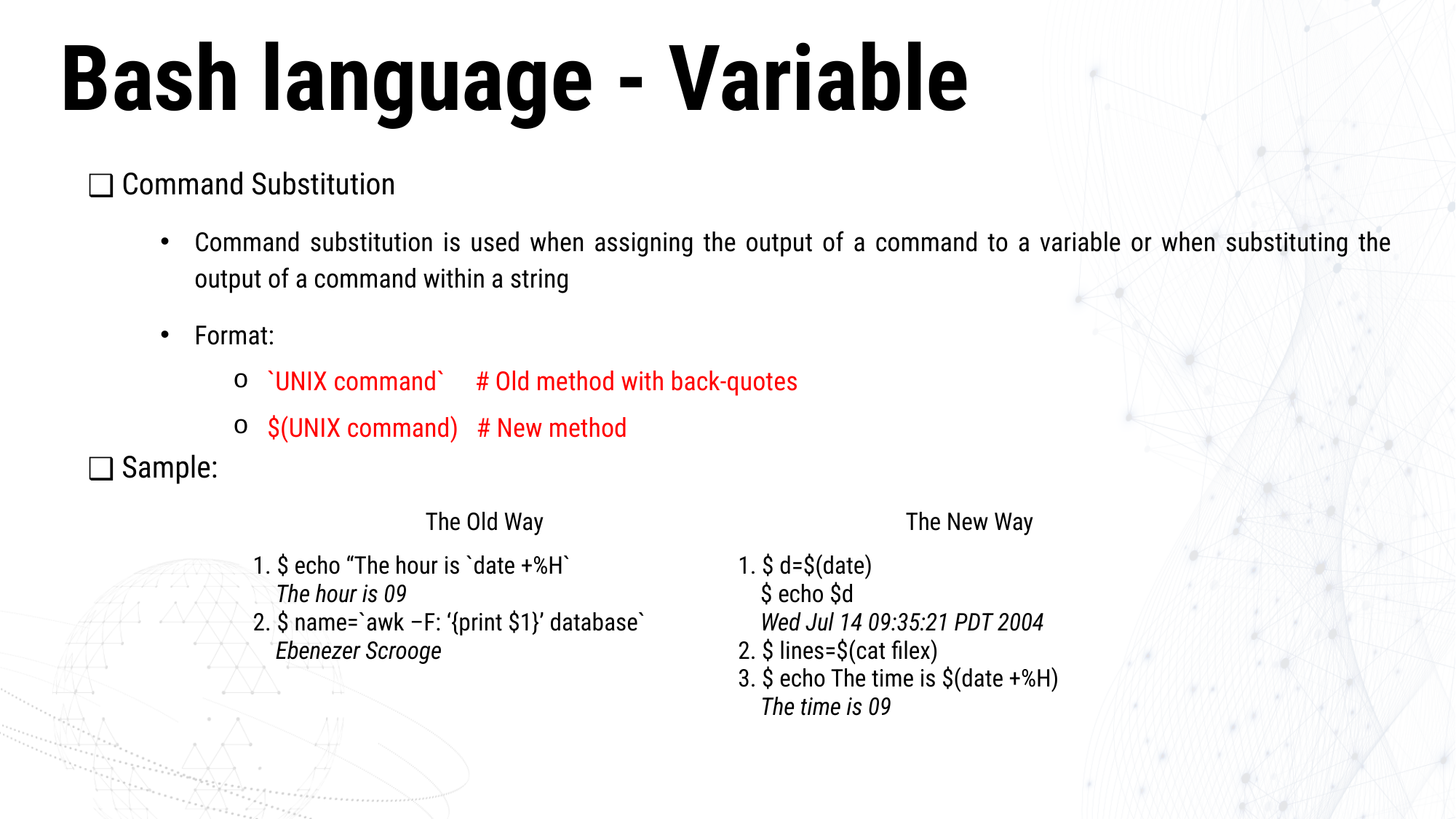

# Bash language - Variable
Command Substitution
Command substitution is used when assigning the output of a command to a variable or when substituting the output of a command within a string
Format:
`UNIX command`     # Old method with back-quotes
$(UNIX command)   # New method
Sample:
| The Old Way | The New Way |
| --- | --- |
| 1. $ echo “The hour is `date +%H` The hour is 09 2. $ name=`awk –F: ‘{print $1}’ database` Ebenezer Scrooge | 1. $ d=$(date) $ echo $d Wed Jul 14 09:35:21 PDT 2004 2. $ lines=$(cat filex) 3. $ echo The time is $(date +%H) The time is 09 |